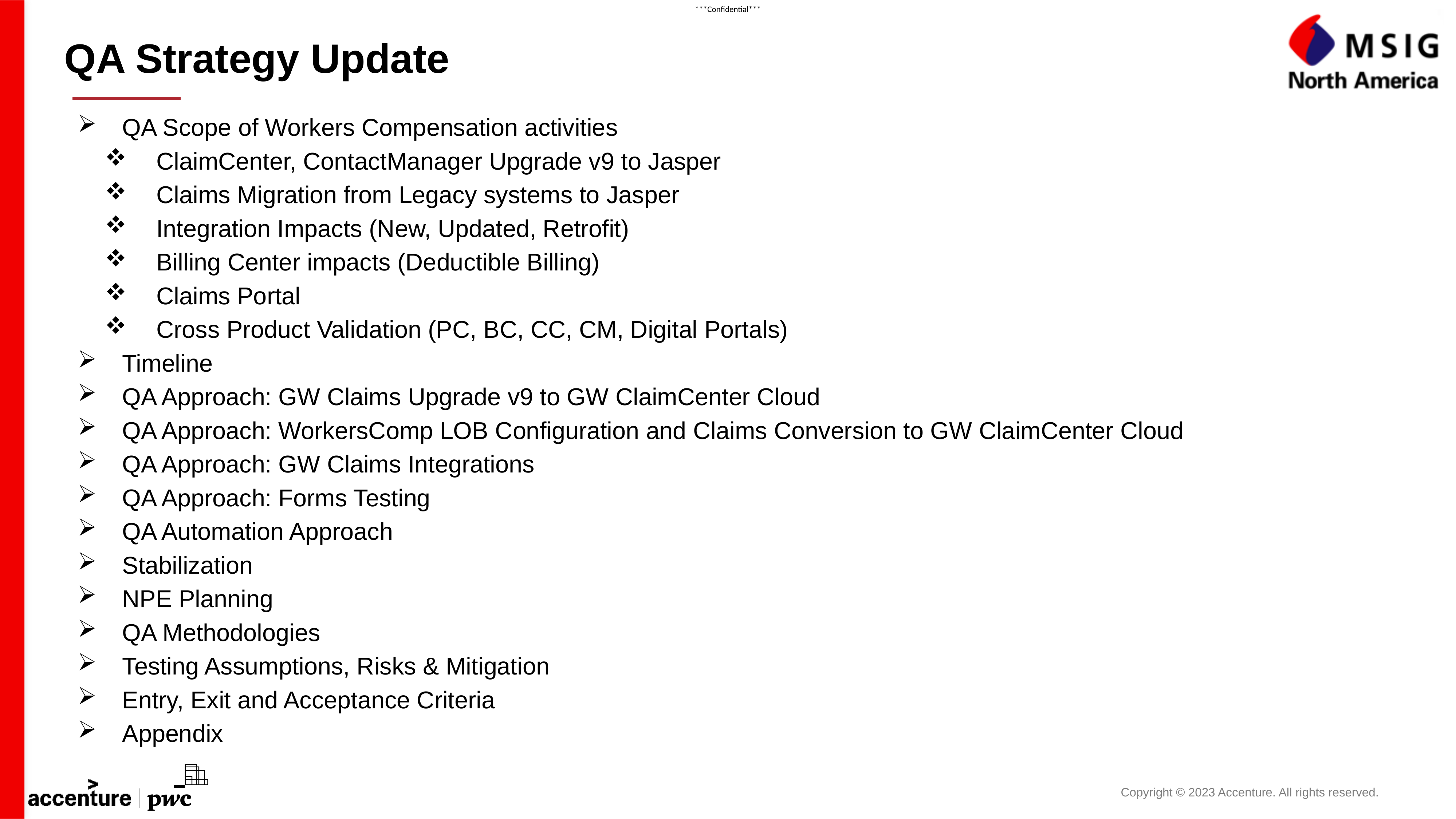

QA Strategy Update
QA Scope of Workers Compensation activities
ClaimCenter, ContactManager Upgrade v9 to Jasper
Claims Migration from Legacy systems to Jasper
Integration Impacts (New, Updated, Retrofit)
Billing Center impacts (Deductible Billing)
Claims Portal
Cross Product Validation (PC, BC, CC, CM, Digital Portals)
Timeline
QA Approach: GW Claims Upgrade v9 to GW ClaimCenter Cloud
QA Approach: WorkersComp LOB Configuration and Claims Conversion to GW ClaimCenter Cloud
QA Approach: GW Claims Integrations
QA Approach: Forms Testing
QA Automation Approach
Stabilization
NPE Planning
QA Methodologies
Testing Assumptions, Risks & Mitigation
Entry, Exit and Acceptance Criteria
Appendix